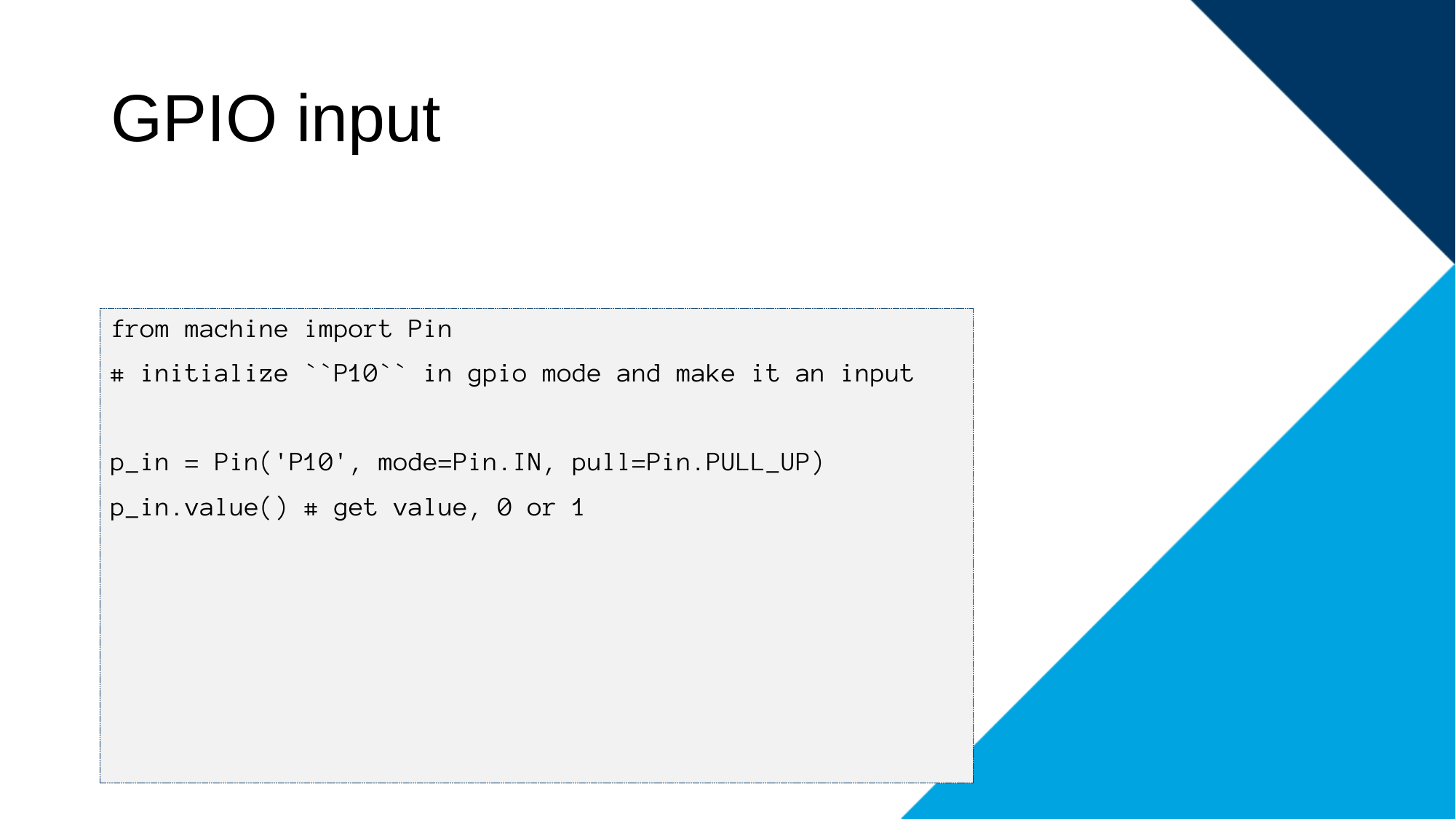

# GPIO input
from machine import Pin
# initialize ``P10`` in gpio mode and make it an input

p_in = Pin('P10', mode=Pin.IN, pull=Pin.PULL_UP)
p_in.value() # get value, 0 or 1